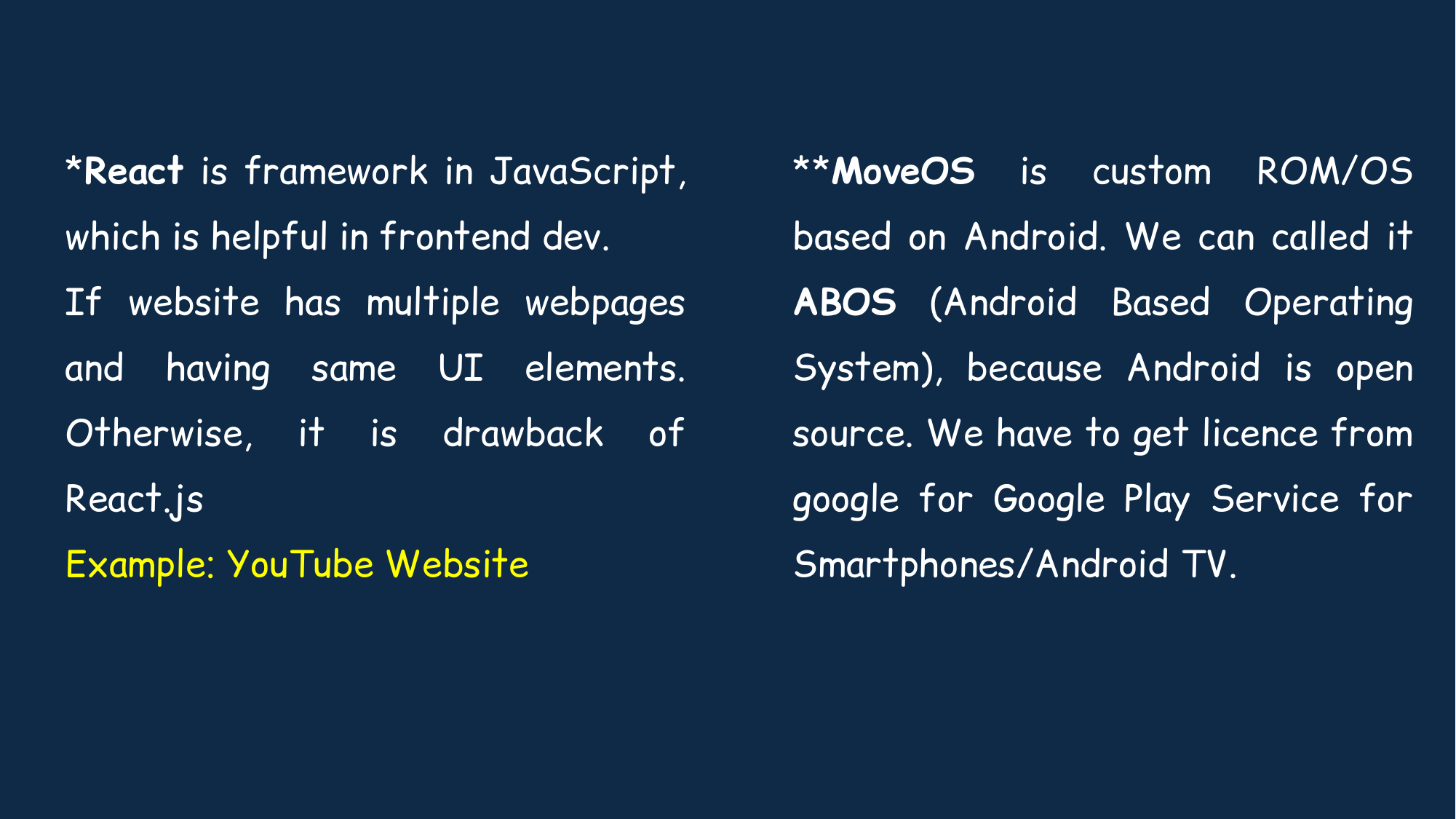

*React is framework in JavaScript, which is helpful in frontend dev.
If website has multiple webpages and having same UI elements. Otherwise, it is drawback of React.js
Example: YouTube Website
**MoveOS is custom ROM/OS based on Android. We can called it ABOS (Android Based Operating System), because Android is open source. We have to get licence from google for Google Play Service for Smartphones/Android TV.